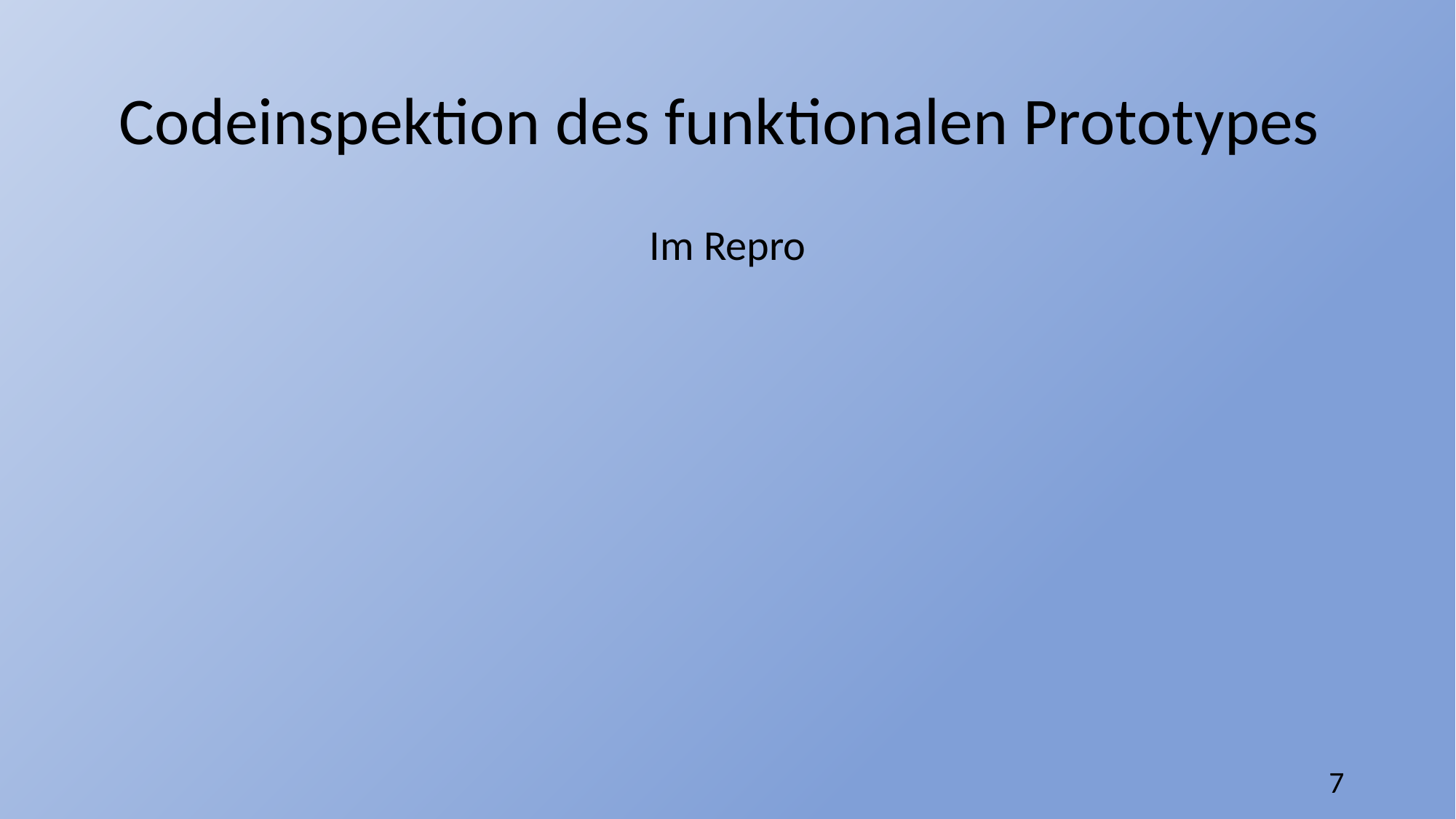

# Codeinspektion des funktionalen Prototypes
Im Repro
7